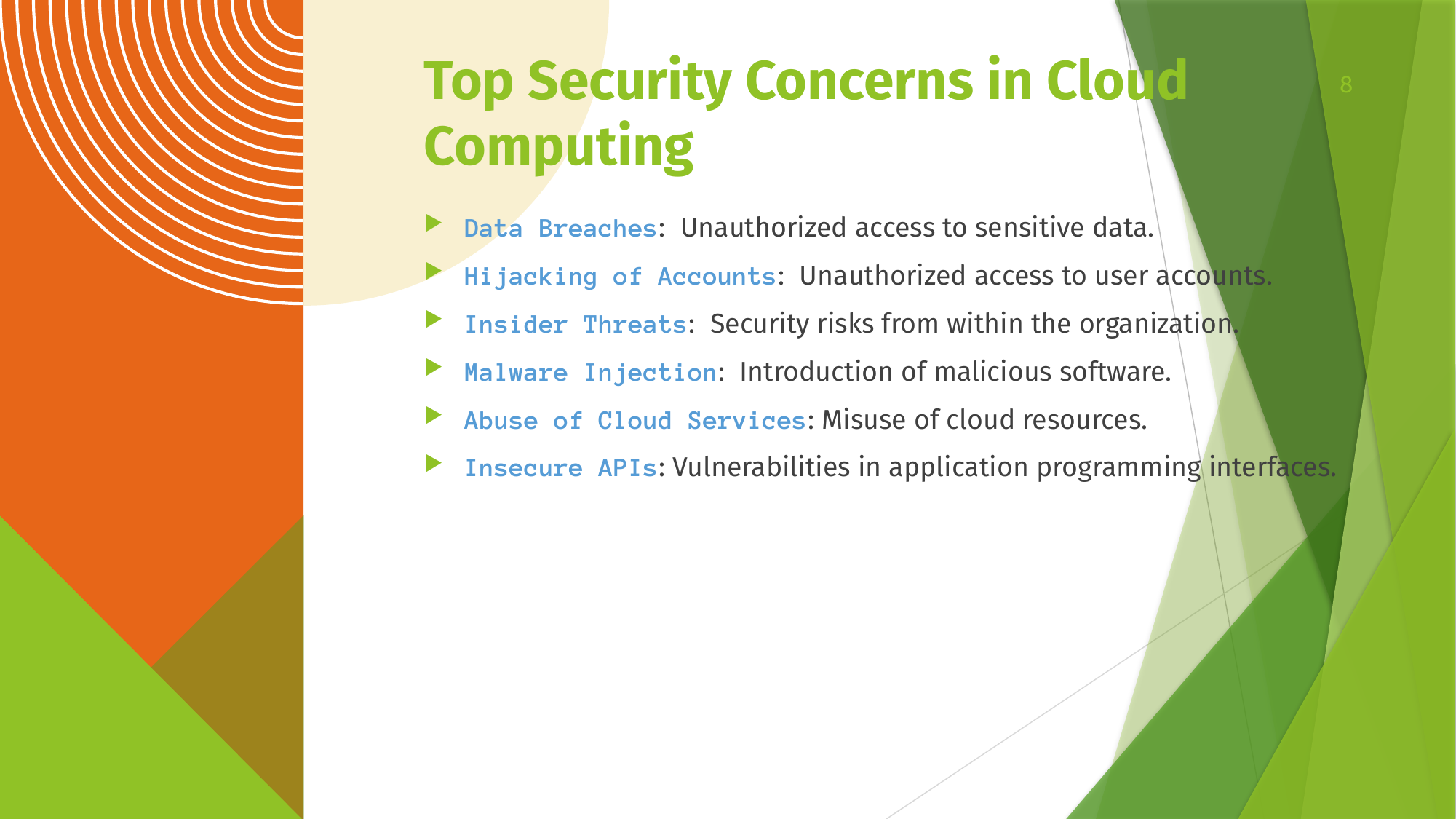

# Top Security Concerns in Cloud Computing
8
Data Breaches: Unauthorized access to sensitive data.
Hijacking of Accounts: Unauthorized access to user accounts.
Insider Threats: Security risks from within the organization.
Malware Injection: Introduction of malicious software.
Abuse of Cloud Services: Misuse of cloud resources.
Insecure APIs: Vulnerabilities in application programming interfaces.